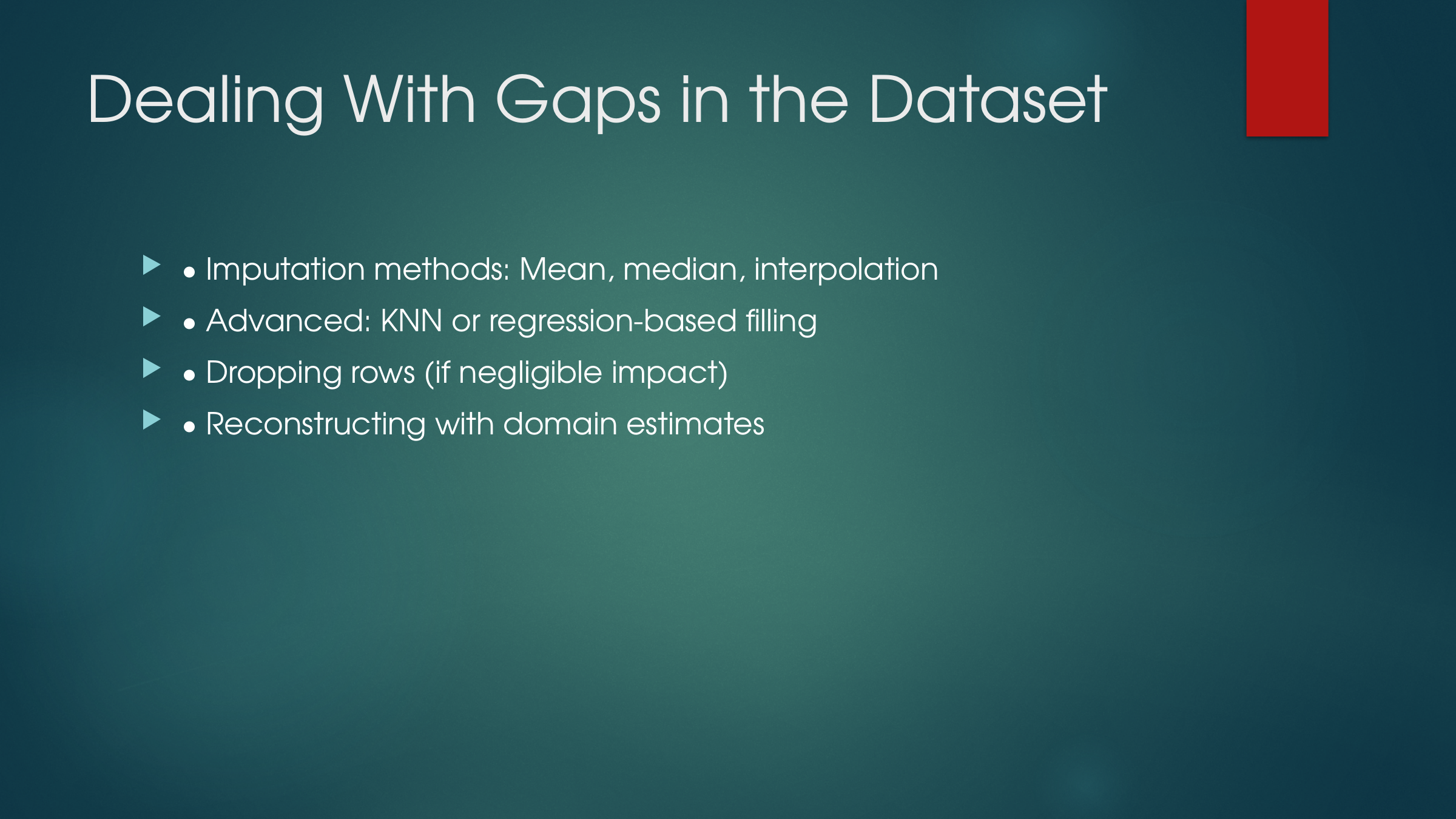

# Dealing With Gaps in the Dataset
• Imputation methods: Mean, median, interpolation
• Advanced: KNN or regression-based filling
• Dropping rows (if negligible impact)
• Reconstructing with domain estimates